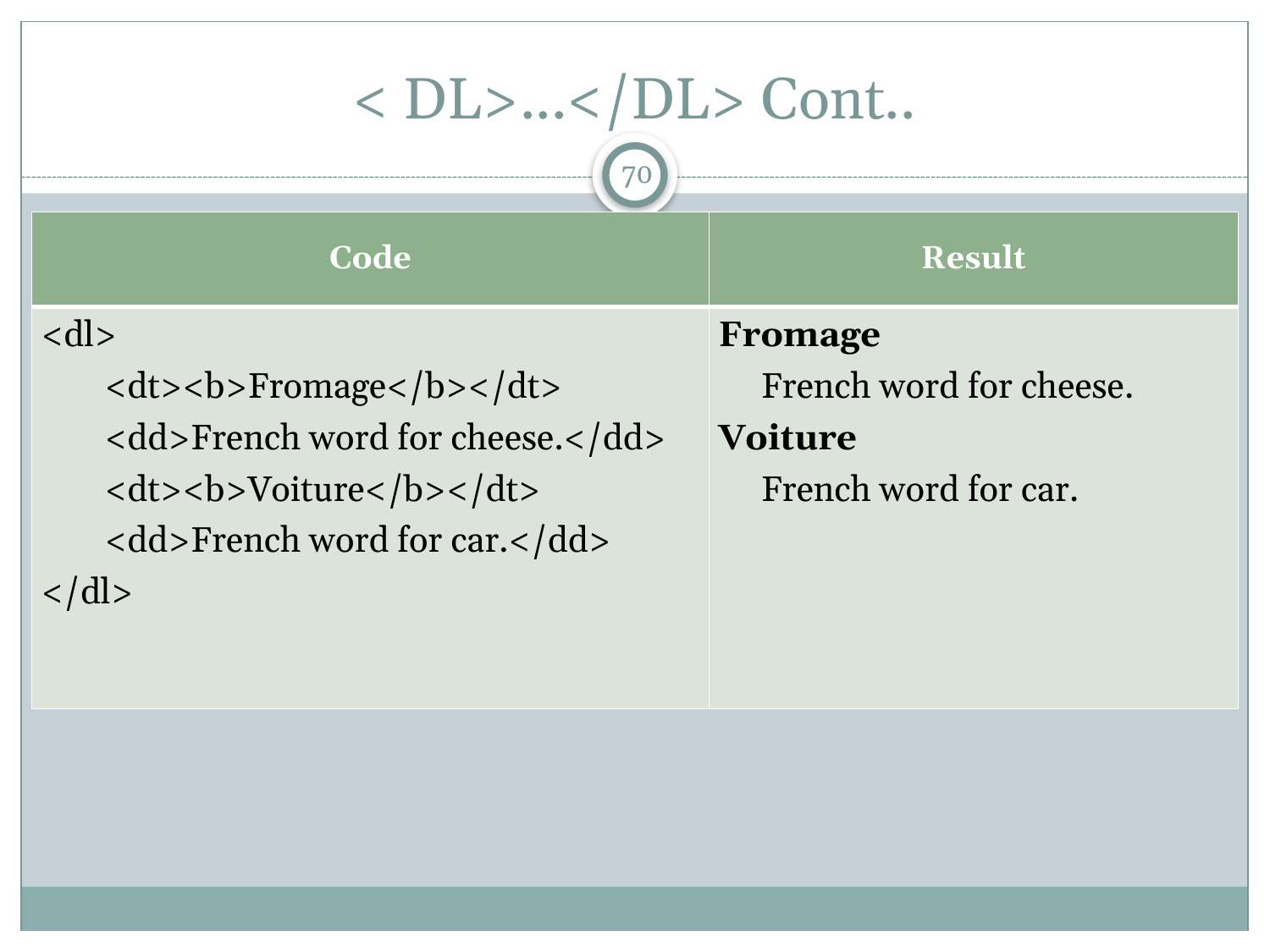

# < DL>...</DL> Cont..
70
| Code | Result |
| --- | --- |
| <dl> <dt><b>Fromage</b></dt> <dd>French word for cheese.</dd> <dt><b>Voiture</b></dt> <dd>French word for car.</dd> </dl> | Fromage      French word for cheese. Voiture      French word for car. |